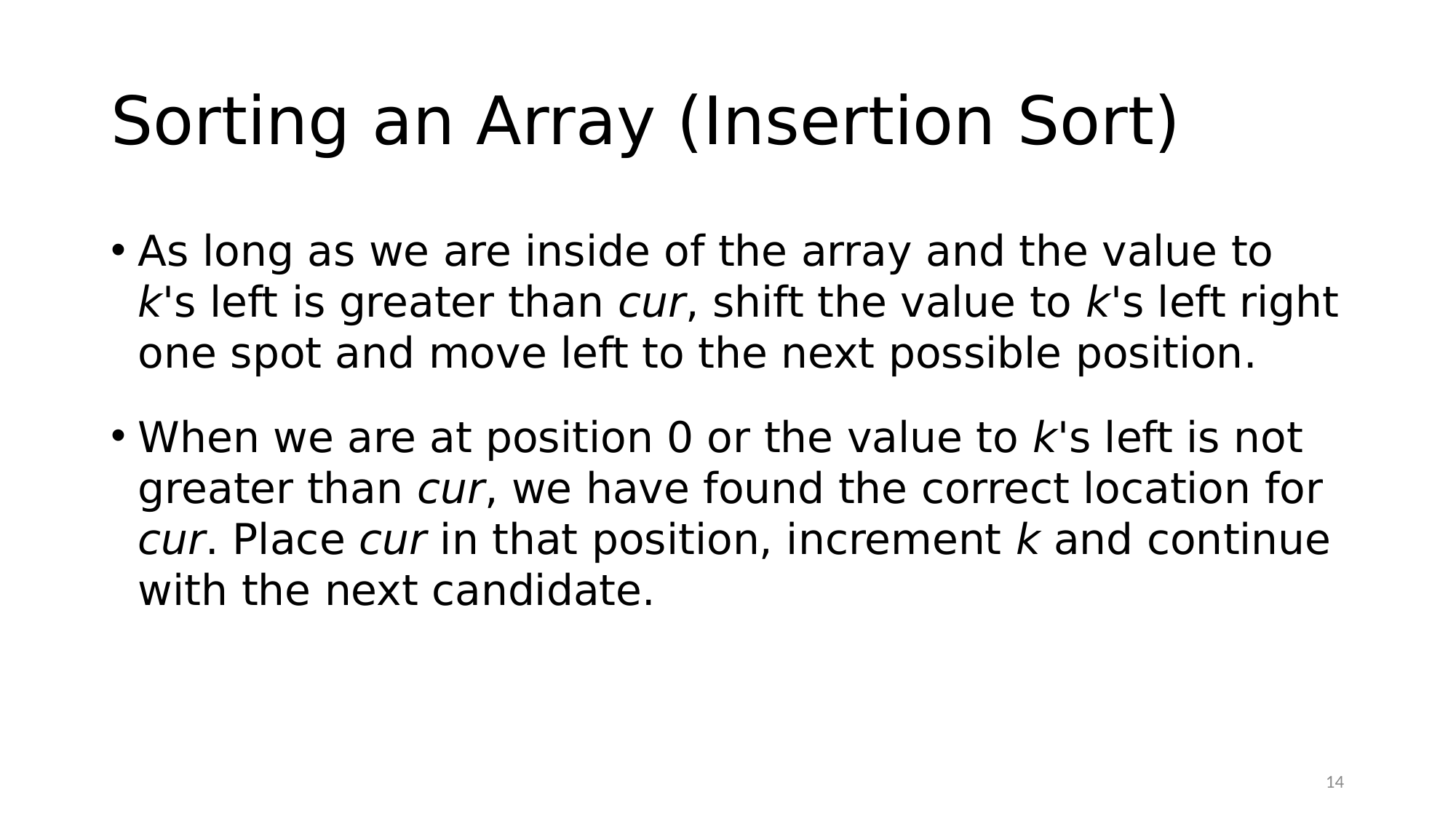

# Sorting an Array (Insertion Sort)
As long as we are inside of the array and the value to k's left is greater than cur, shift the value to k's left right one spot and move left to the next possible position.
When we are at position 0 or the value to k's left is not greater than cur, we have found the correct location for cur. Place cur in that position, increment k and continue with the next candidate.
14